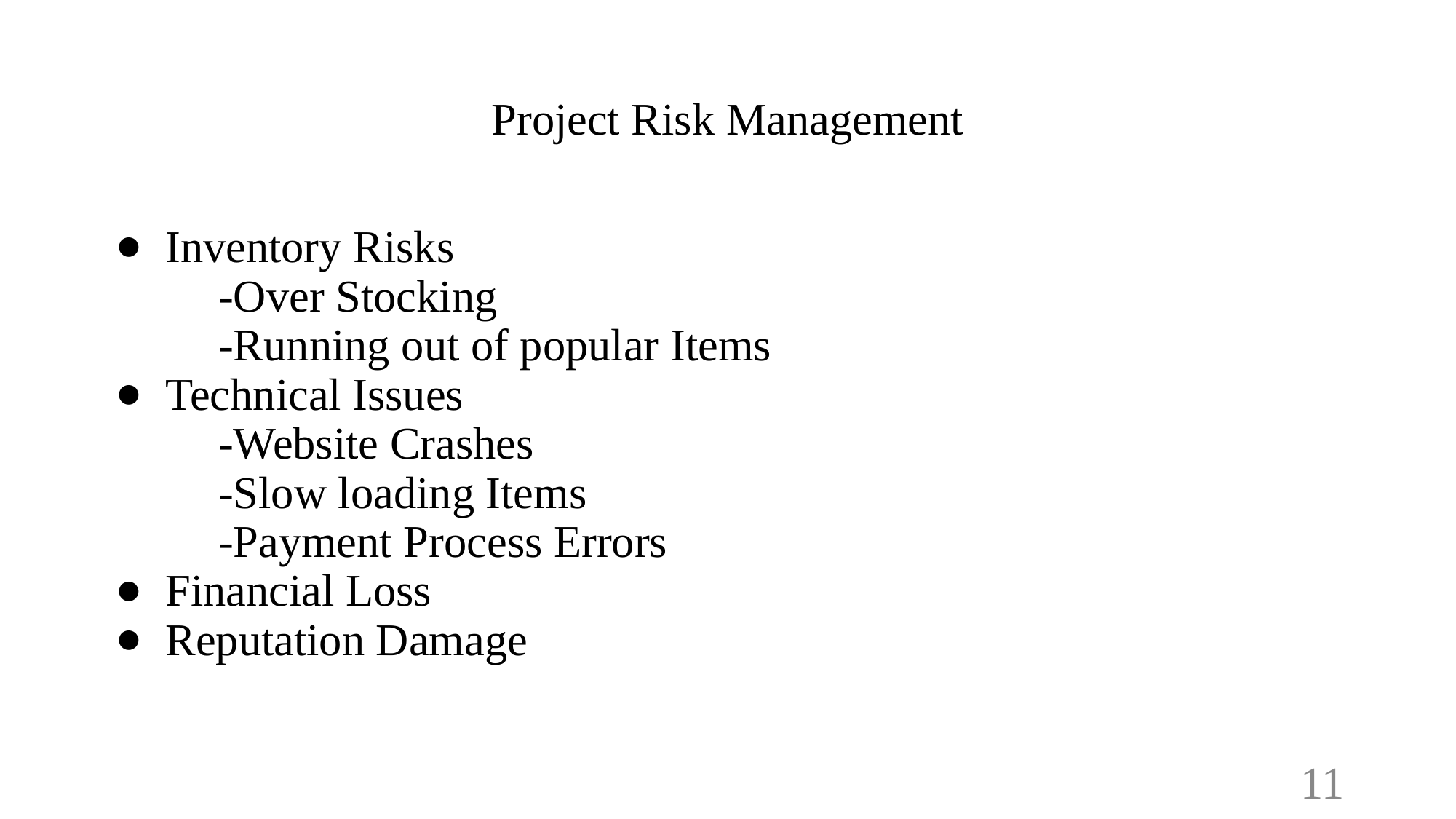

# Project Risk Management
Inventory Risks
       -Over Stocking
       -Running out of popular Items
Technical Issues
       -Website Crashes
       -Slow loading Items
       -Payment Process Errors
Financial Loss
Reputation Damage

11